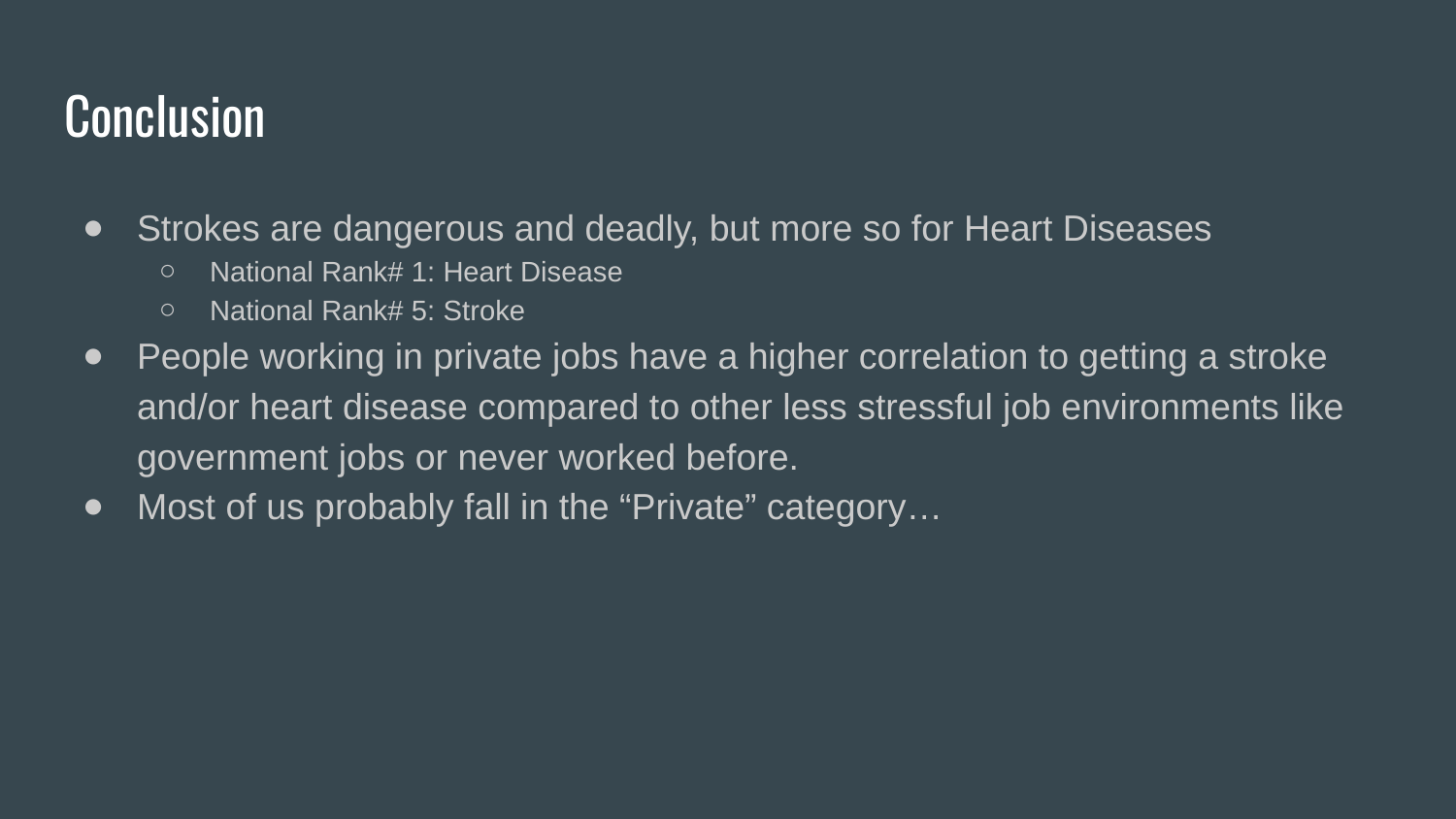

# Conclusion
Strokes are dangerous and deadly, but more so for Heart Diseases
National Rank# 1: Heart Disease
National Rank# 5: Stroke
People working in private jobs have a higher correlation to getting a stroke and/or heart disease compared to other less stressful job environments like government jobs or never worked before.
Most of us probably fall in the “Private” category…